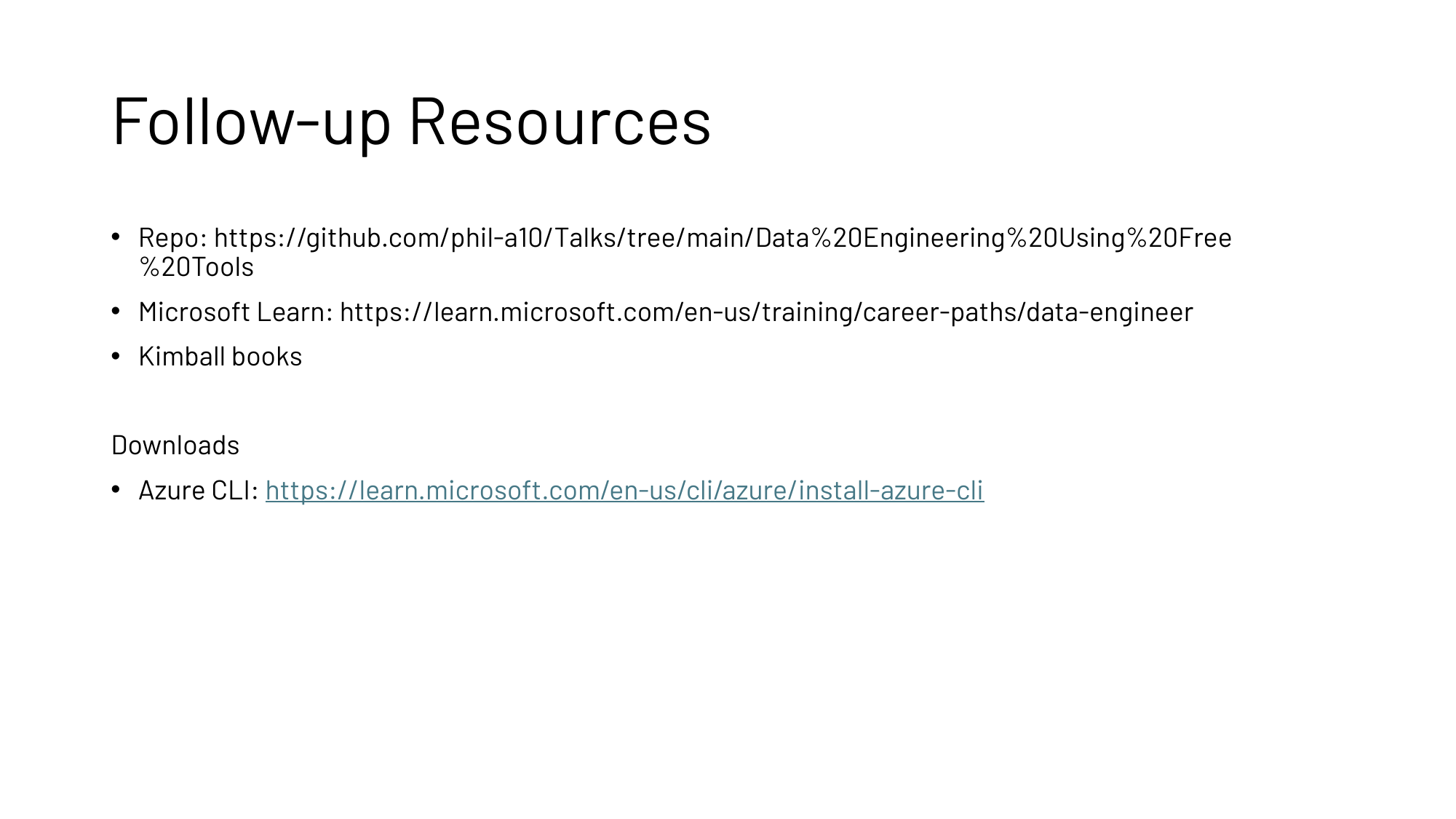

# Follow-up Resources
Repo: https://github.com/phil-a10/Talks/tree/main/Data%20Engineering%20Using%20Free%20Tools
Microsoft Learn: https://learn.microsoft.com/en-us/training/career-paths/data-engineer
Kimball books

Downloads
Azure CLI: https://learn.microsoft.com/en-us/cli/azure/install-azure-cli